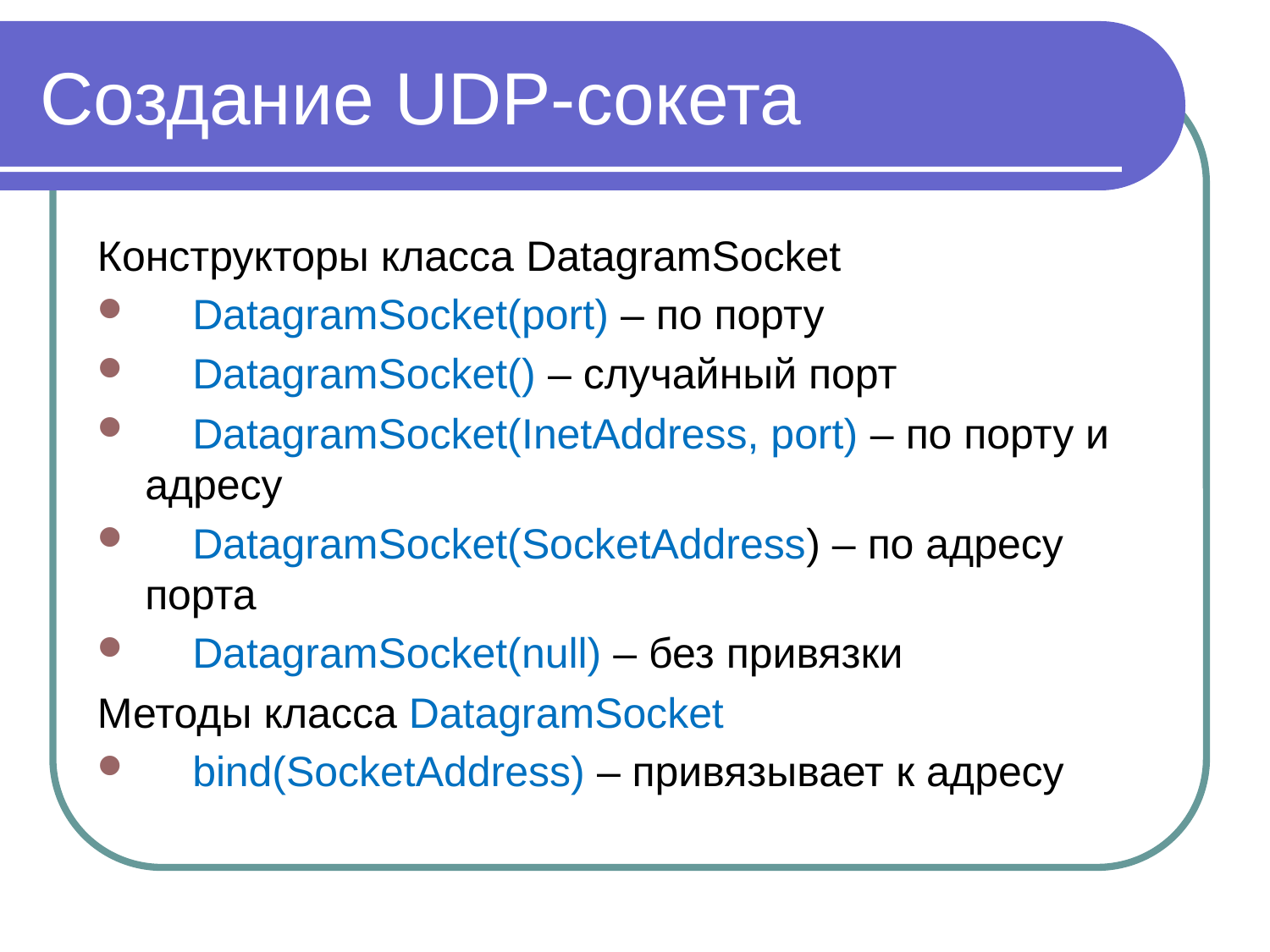

# Создание UDP-сокета
Конструкторы класса DatagramSocket
    DatagramSocket(port) – по порту
    DatagramSocket() – случайный порт
    DatagramSocket(InetAddress, port) – по порту и адресу
    DatagramSocket(SocketAddress) – по адресу порта
    DatagramSocket(null) – без привязки
Методы класса DatagramSocket
    bind(SocketAddress) – привязывает к адресу